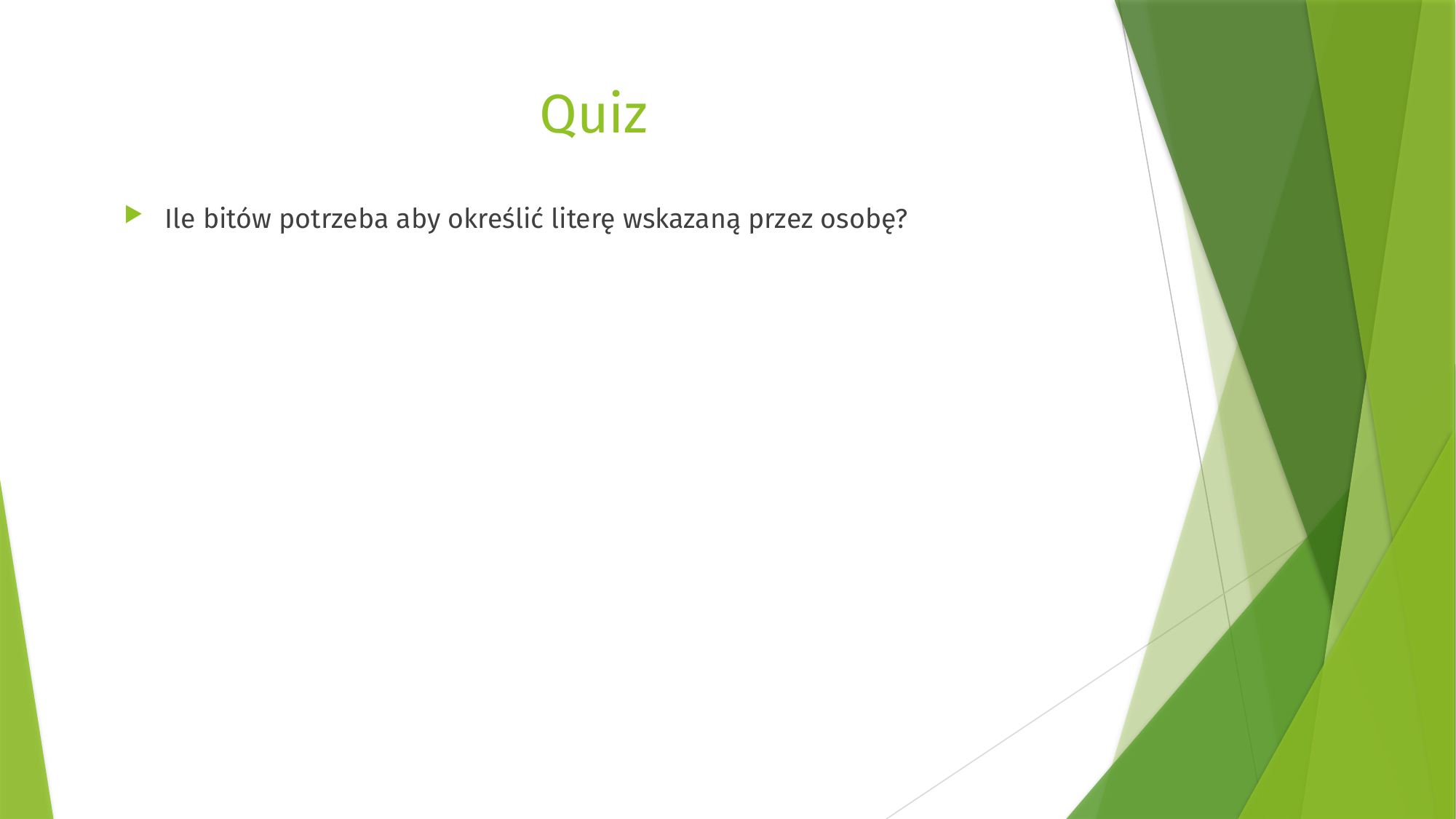

# Quiz
Ile bitów potrzeba aby określić literę wskazaną przez osobę?